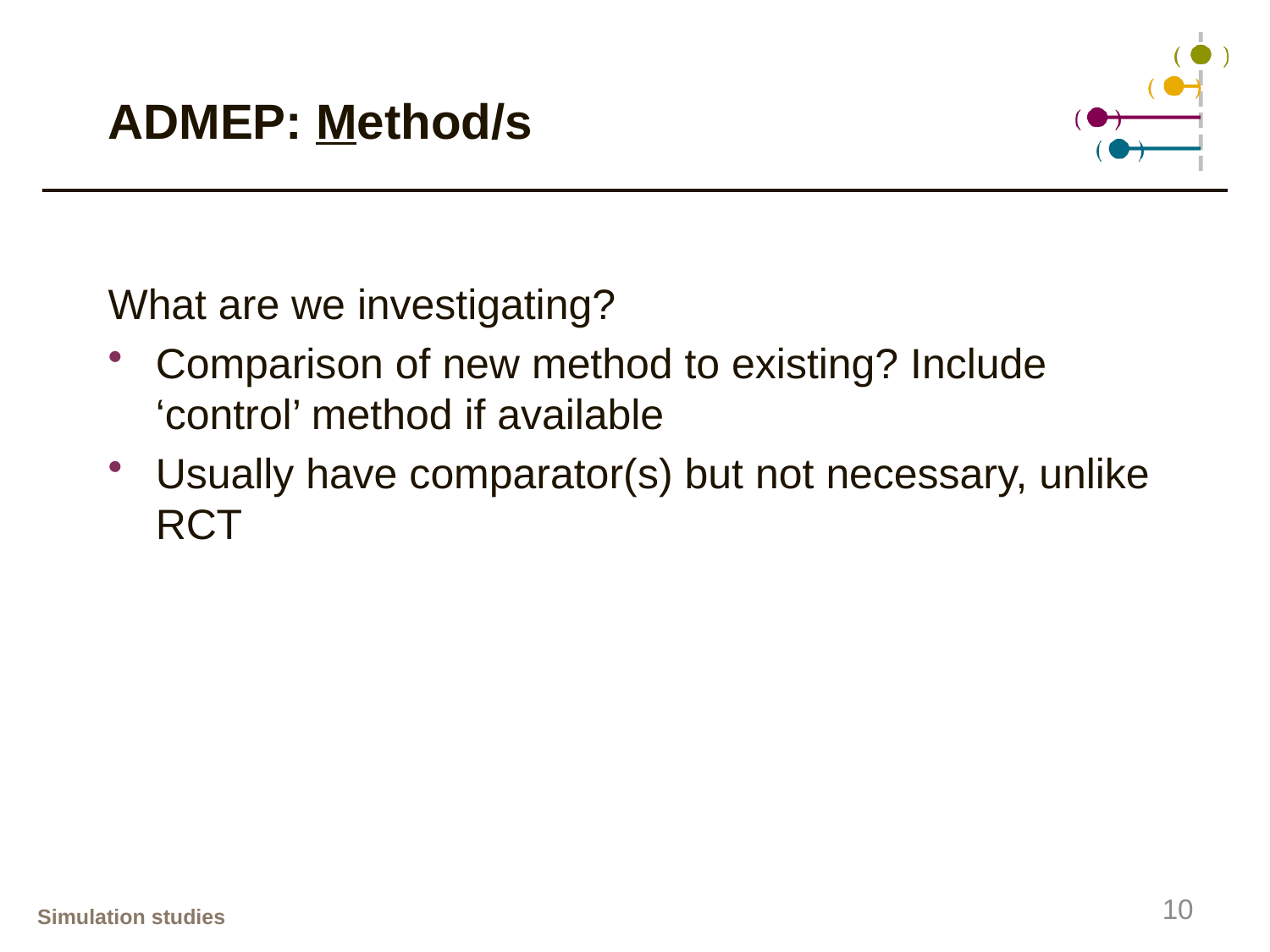

# ADMEP: Method/s

What are we investigating?
Comparison of new method to existing? Include ‘control’ method if available
Usually have comparator(s) but not necessary, unlike RCT
10